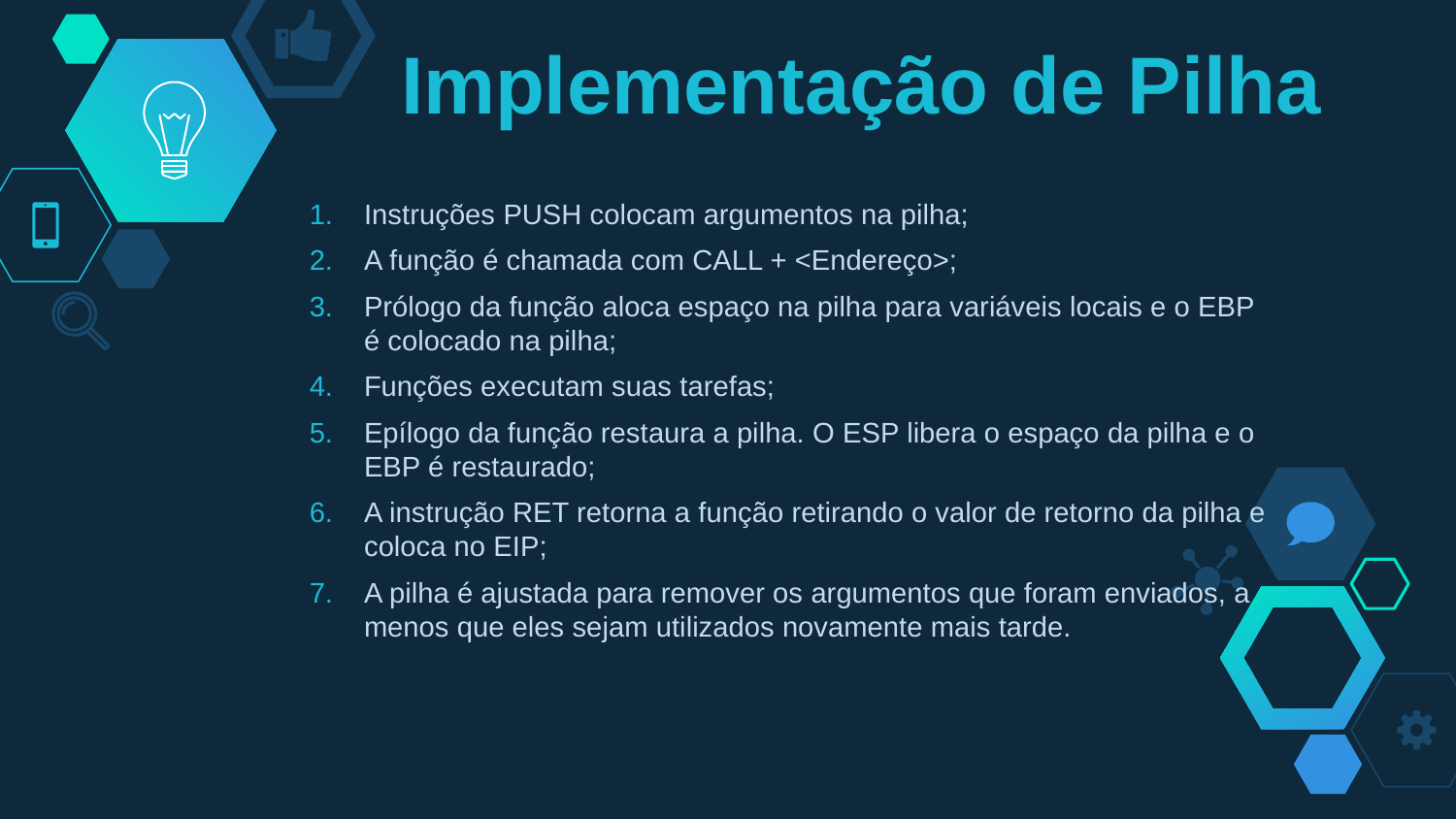

# Implementação de Pilha
Instruções PUSH colocam argumentos na pilha;
A função é chamada com CALL + <Endereço>;
Prólogo da função aloca espaço na pilha para variáveis locais e o EBP é colocado na pilha;
Funções executam suas tarefas;
Epílogo da função restaura a pilha. O ESP libera o espaço da pilha e o EBP é restaurado;
A instrução RET retorna a função retirando o valor de retorno da pilha e coloca no EIP;
A pilha é ajustada para remover os argumentos que foram enviados, a menos que eles sejam utilizados novamente mais tarde.